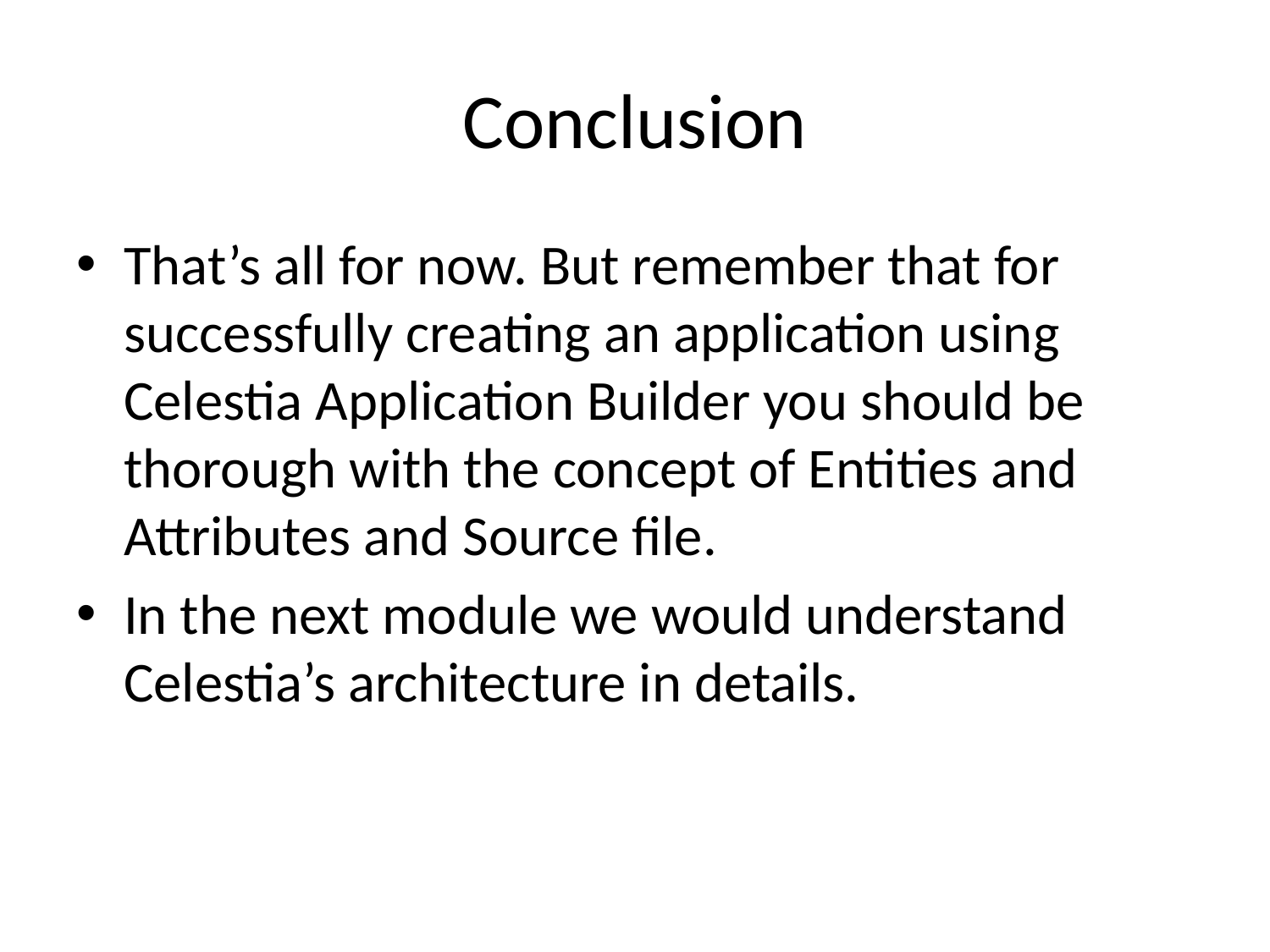

# Conclusion
That’s all for now. But remember that for successfully creating an application using Celestia Application Builder you should be thorough with the concept of Entities and Attributes and Source file.
In the next module we would understand Celestia’s architecture in details.